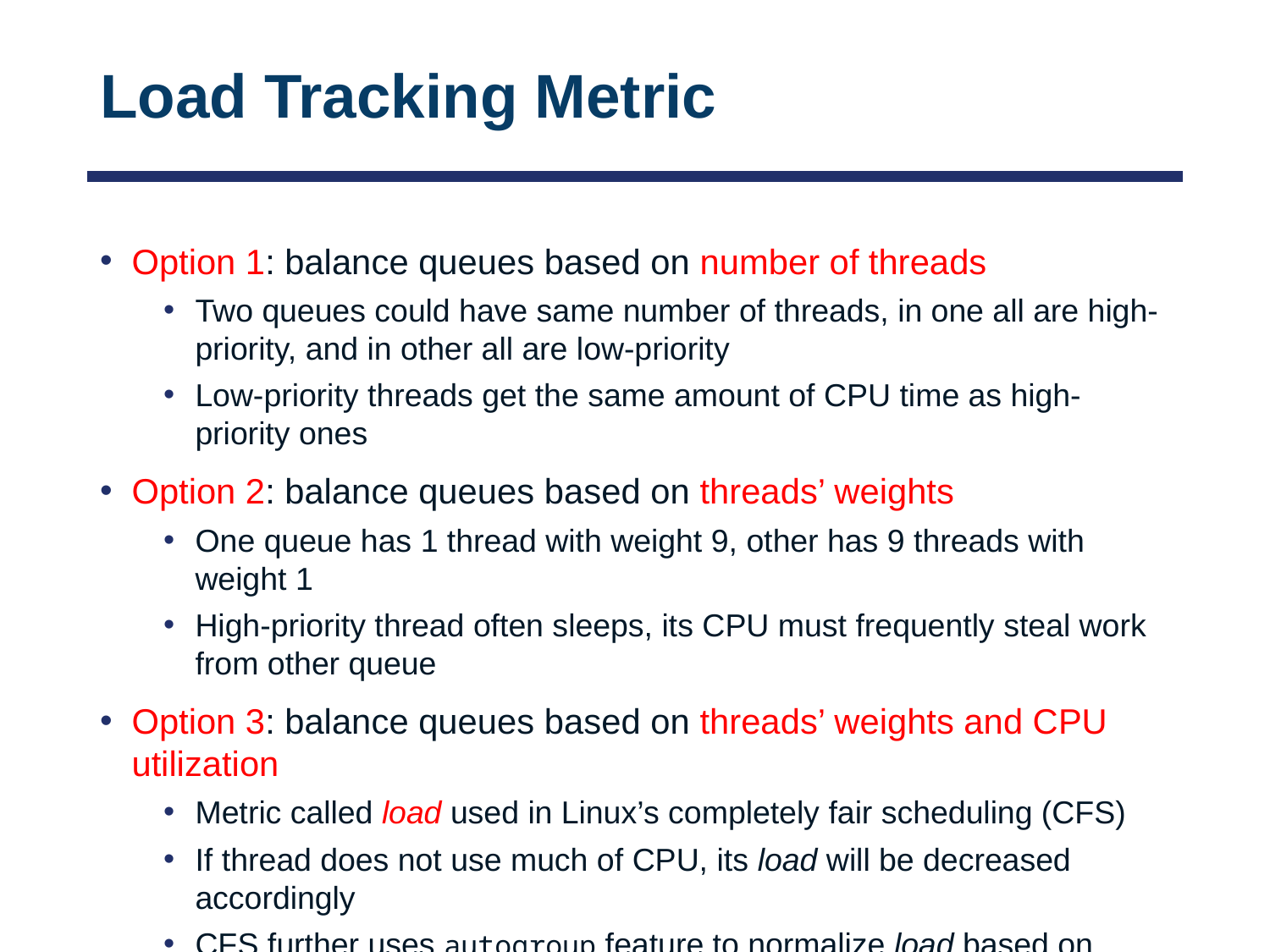

# Load Tracking Metric
Option 1: balance queues based on number of threads
Two queues could have same number of threads, in one all are high-priority, and in other all are low-priority
Low-priority threads get the same amount of CPU time as high-priority ones
Option 2: balance queues based on threads’ weights
One queue has 1 thread with weight 9, other has 9 threads with weight 1
High-priority thread often sleeps, its CPU must frequently steal work from other queue
Option 3: balance queues based on threads’ weights and CPU utilization
Metric called load used in Linux’s completely fair scheduling (CFS)
If thread does not use much of CPU, its load will be decreased accordingly
CFS further uses autogroup feature to normalize load based on number of threads per process